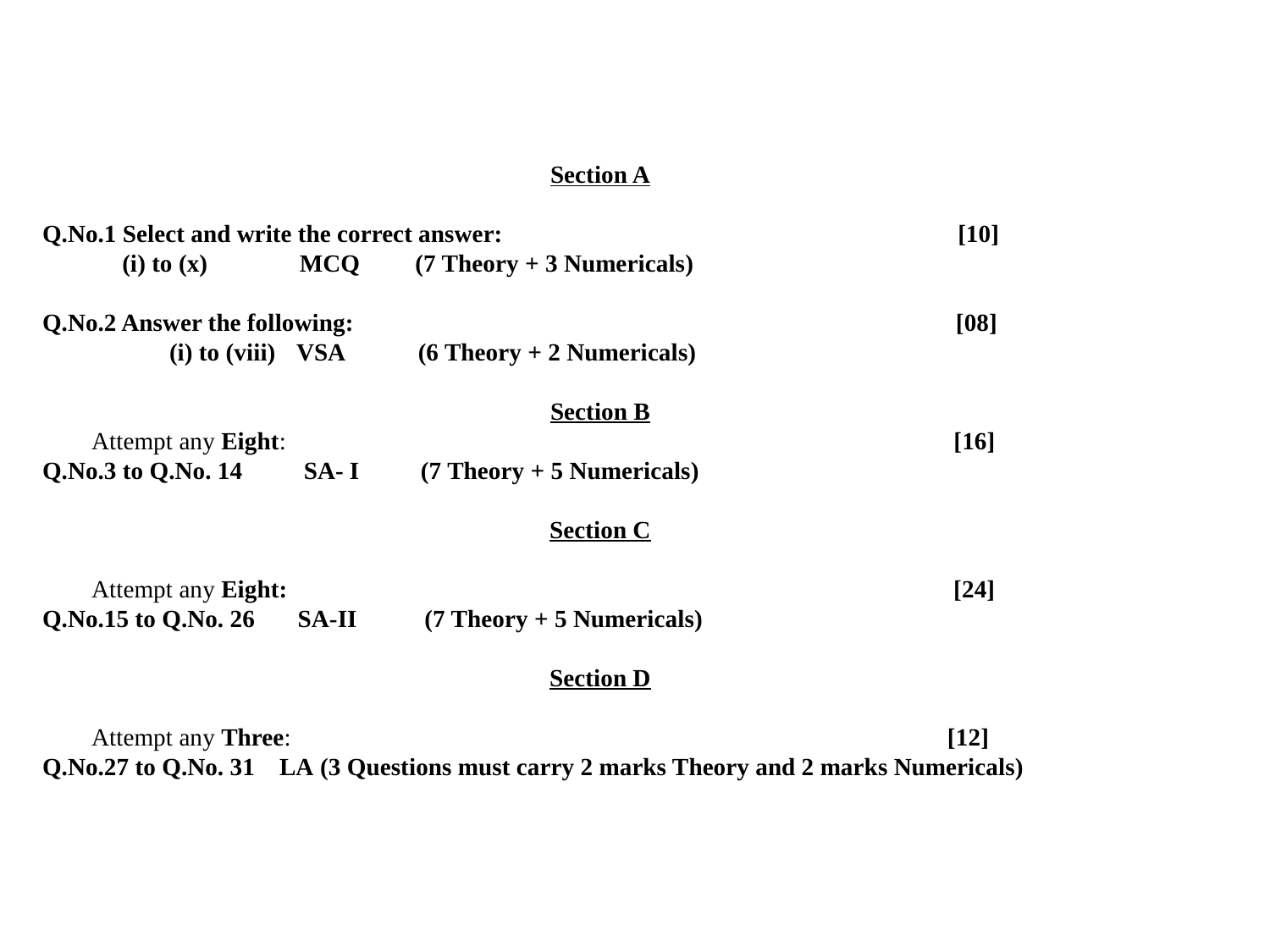

Section A

Q.No.1 Select and write the correct answer:   			                         [10]
             (i) to (x)               MCQ         (7 Theory + 3 Numericals)

Q.No.2 Answer the following:					    [08]
	(i) to (viii) 	VSA            (6 Theory + 2 Numericals)

Section B
        Attempt any Eight: 				                                             [16]
Q.No.3 to Q.No. 14          SA- I          (7 Theory + 5 Numericals)

Section C

        Attempt any Eight: 				                                             [24]
Q.No.15 to Q.No. 26       SA-II           (7 Theory + 5 Numericals)

Section D

        Attempt any Three:				                                            [12]
Q.No.27 to Q.No. 31    LA (3 Questions must carry 2 marks Theory and 2 marks Numericals)